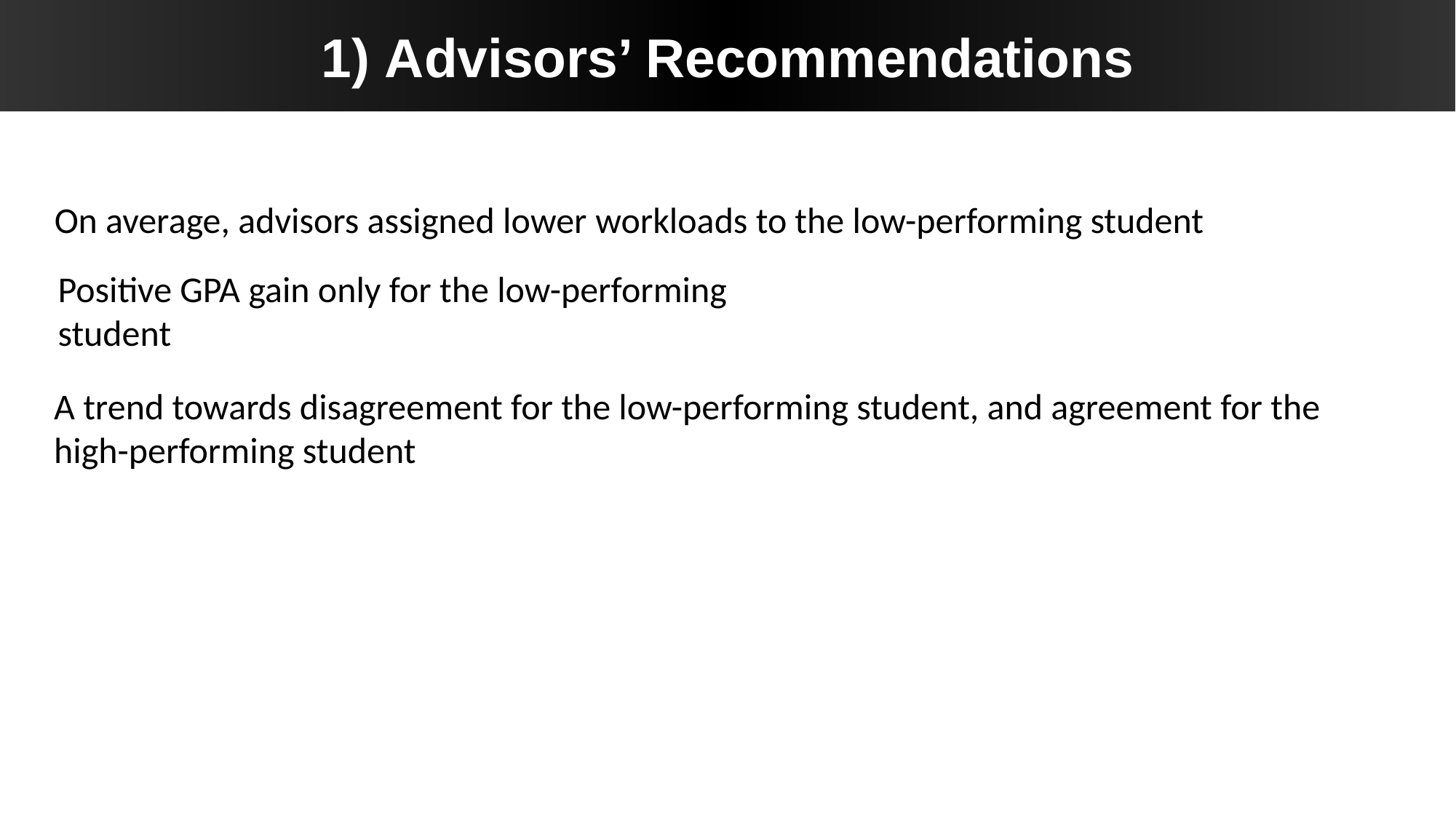

1) Advisors’ Recommendations
On average, advisors assigned lower workloads to the low-performing student
Positive GPA gain only for the low-performing student
A trend towards disagreement for the low-performing student, and agreement for the high-performing student